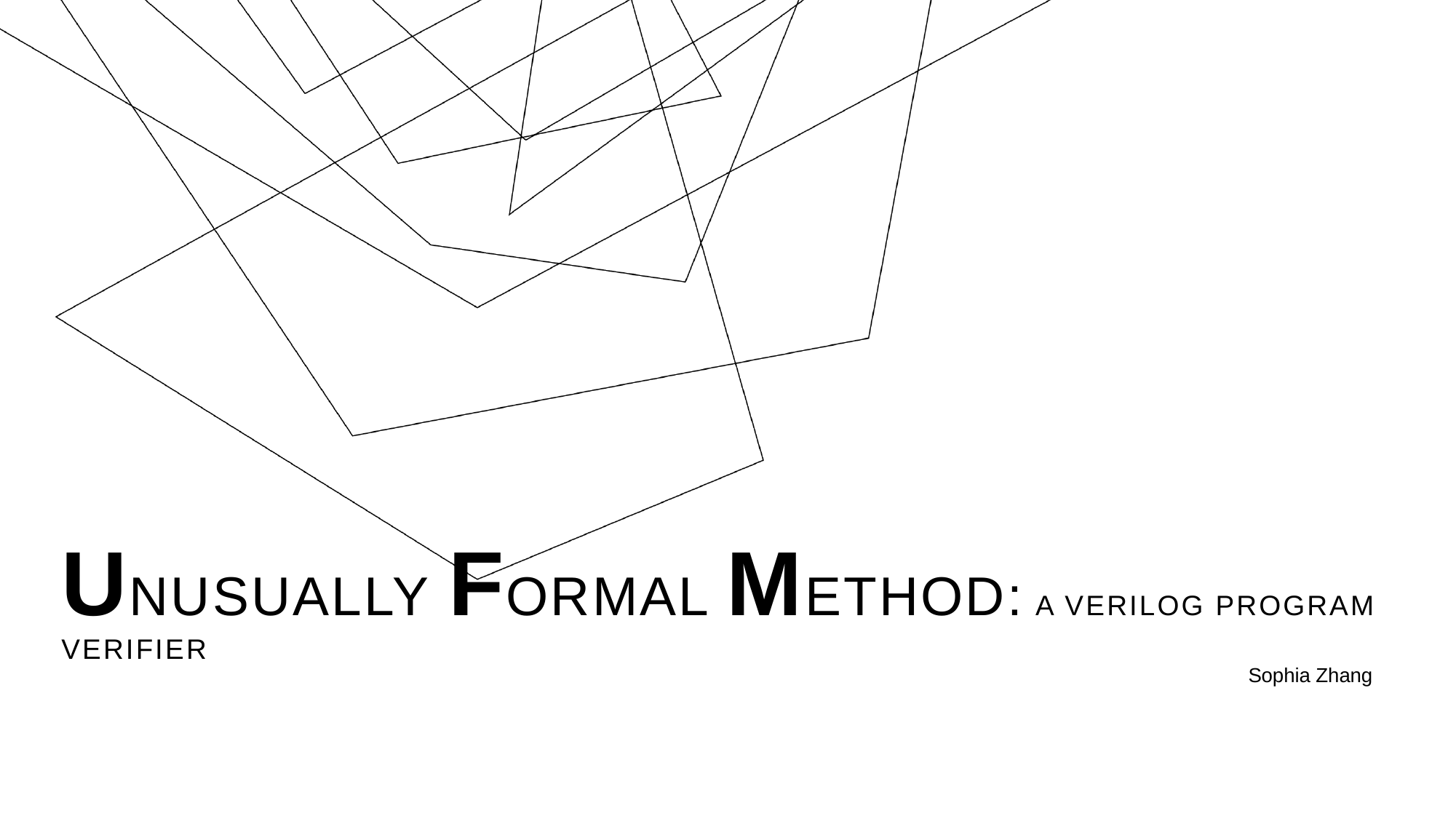

# Unusually Formal Method: a Verilog program verifier
Sophia Zhang